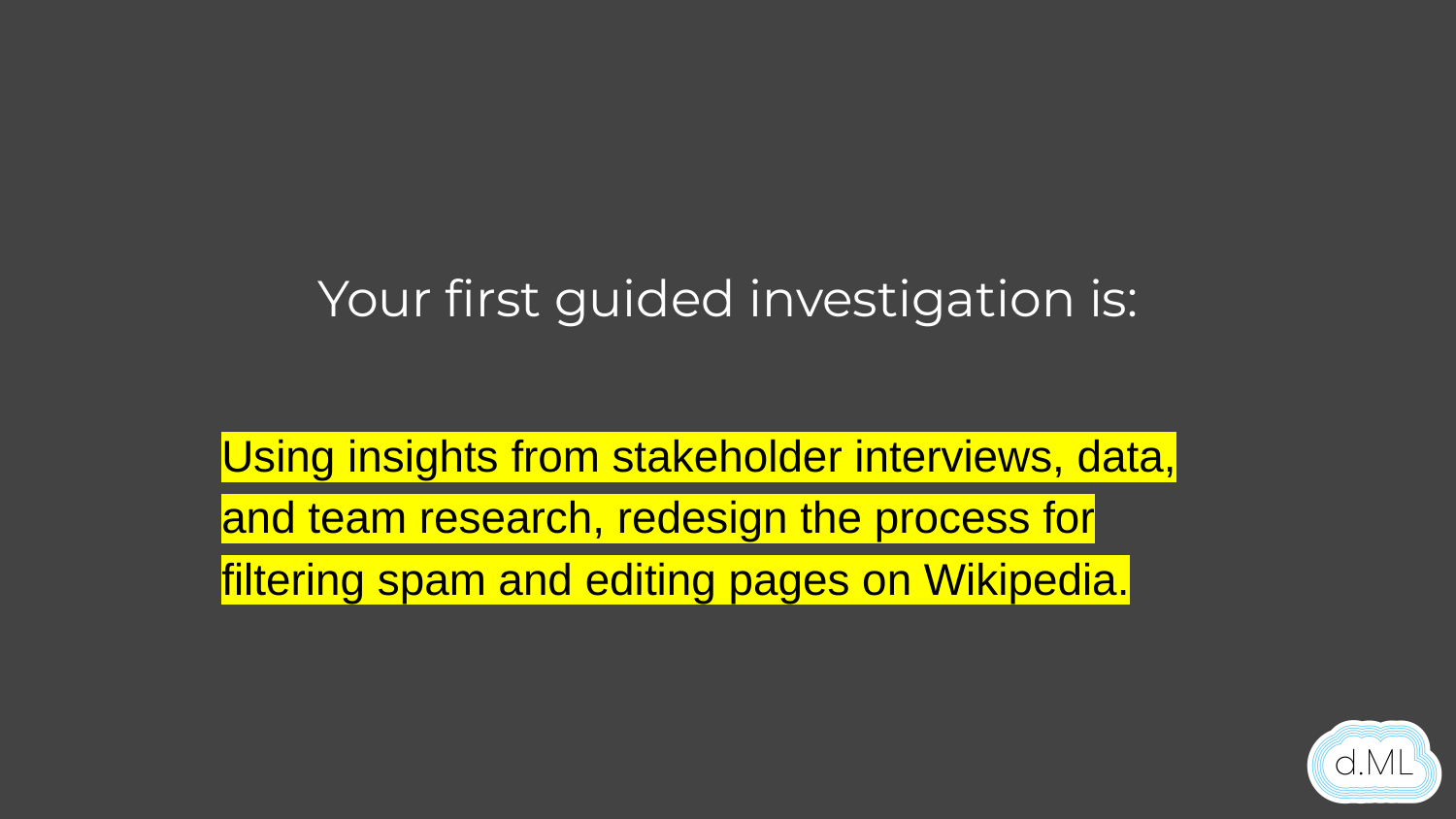

Your first guided investigation is:
Using insights from stakeholder interviews, data, and team research, redesign the process for filtering spam and editing pages on Wikipedia.